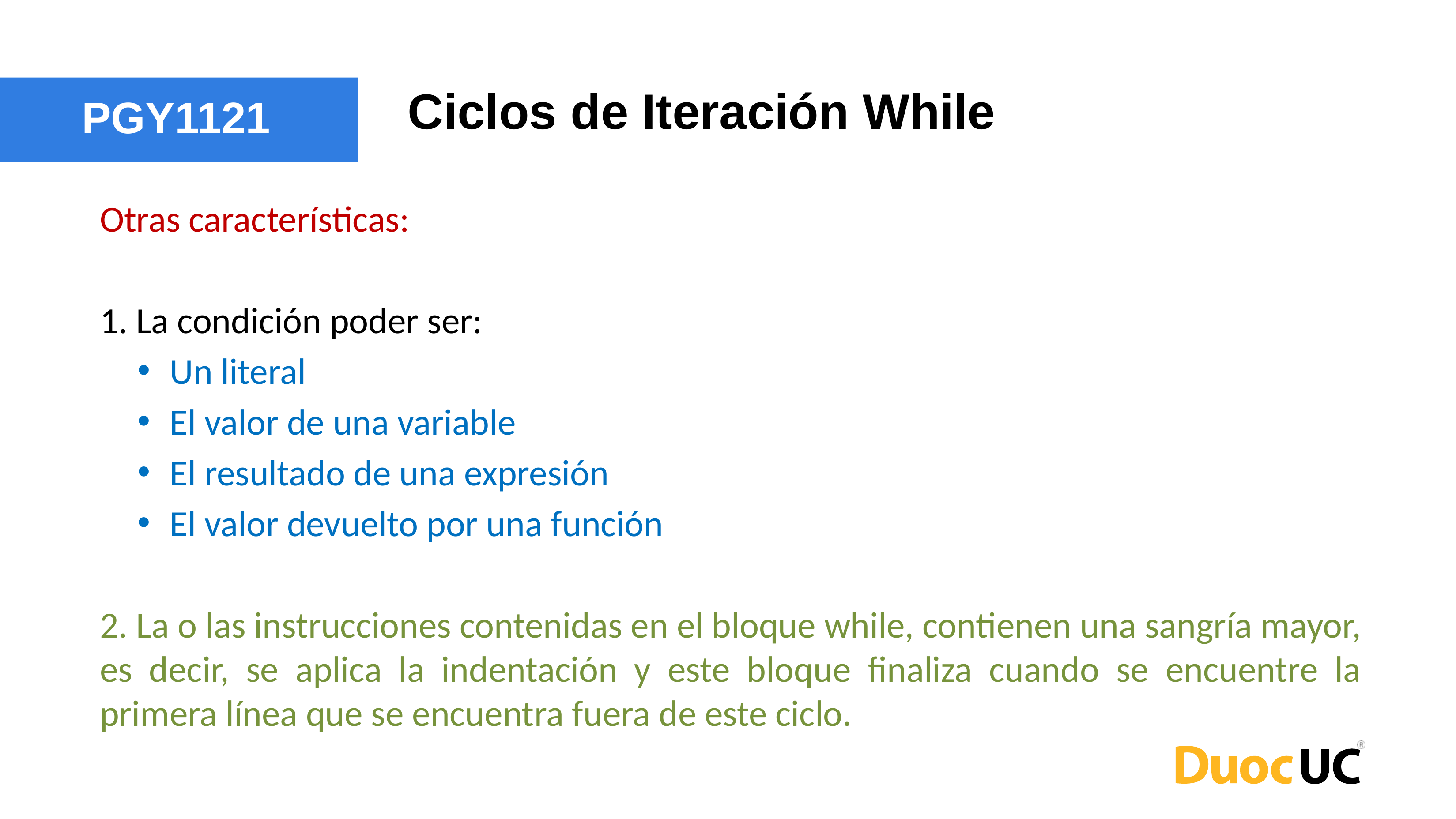

Ciclos de Iteración While
PGY1121
Otras características:

1. La condición poder ser:
Un literal
El valor de una variable
El resultado de una expresión
El valor devuelto por una función

2. La o las instrucciones contenidas en el bloque while, contienen una sangría mayor, es decir, se aplica la indentación y este bloque finaliza cuando se encuentre la primera línea que se encuentra fuera de este ciclo.